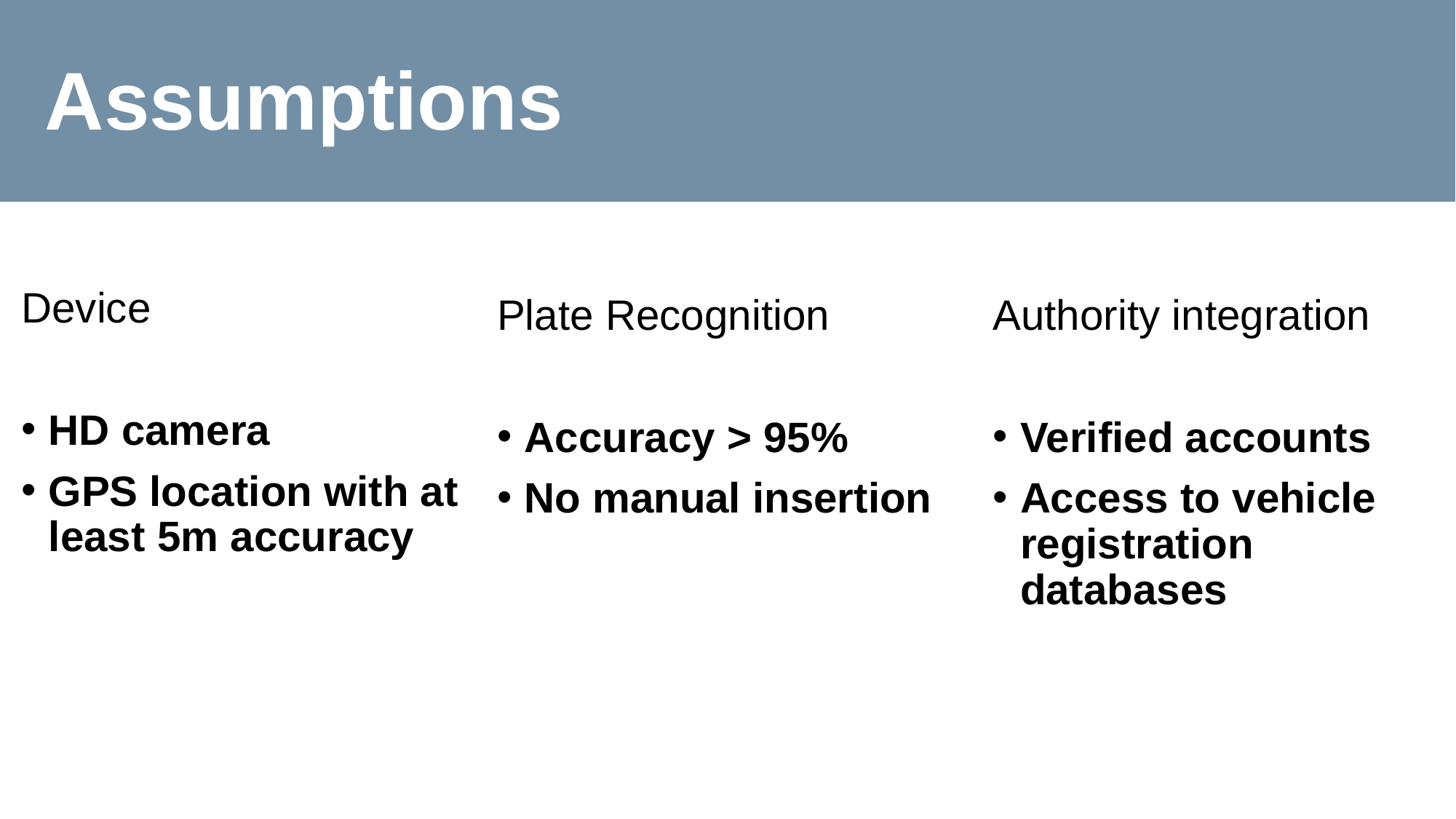

Assumptions
Device

HD camera
GPS location with at least 5m accuracy
Plate Recognition

Accuracy > 95%
No manual insertion
Authority integration

Verified accounts
Access to vehicle registration databases